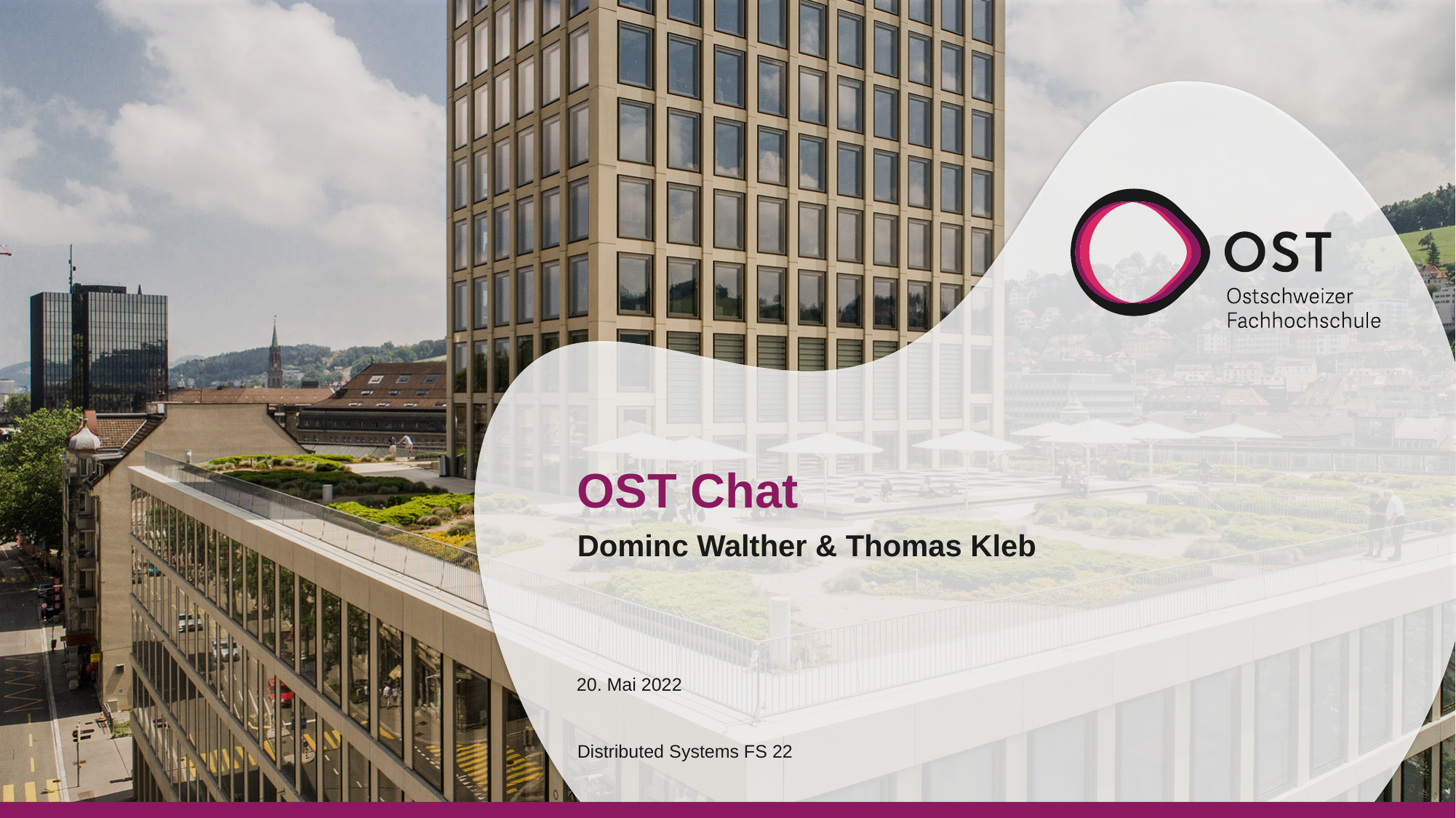

# OST Chat
Dominc Walther & Thomas Kleb
20. Mai 2022
Distributed Systems FS 22